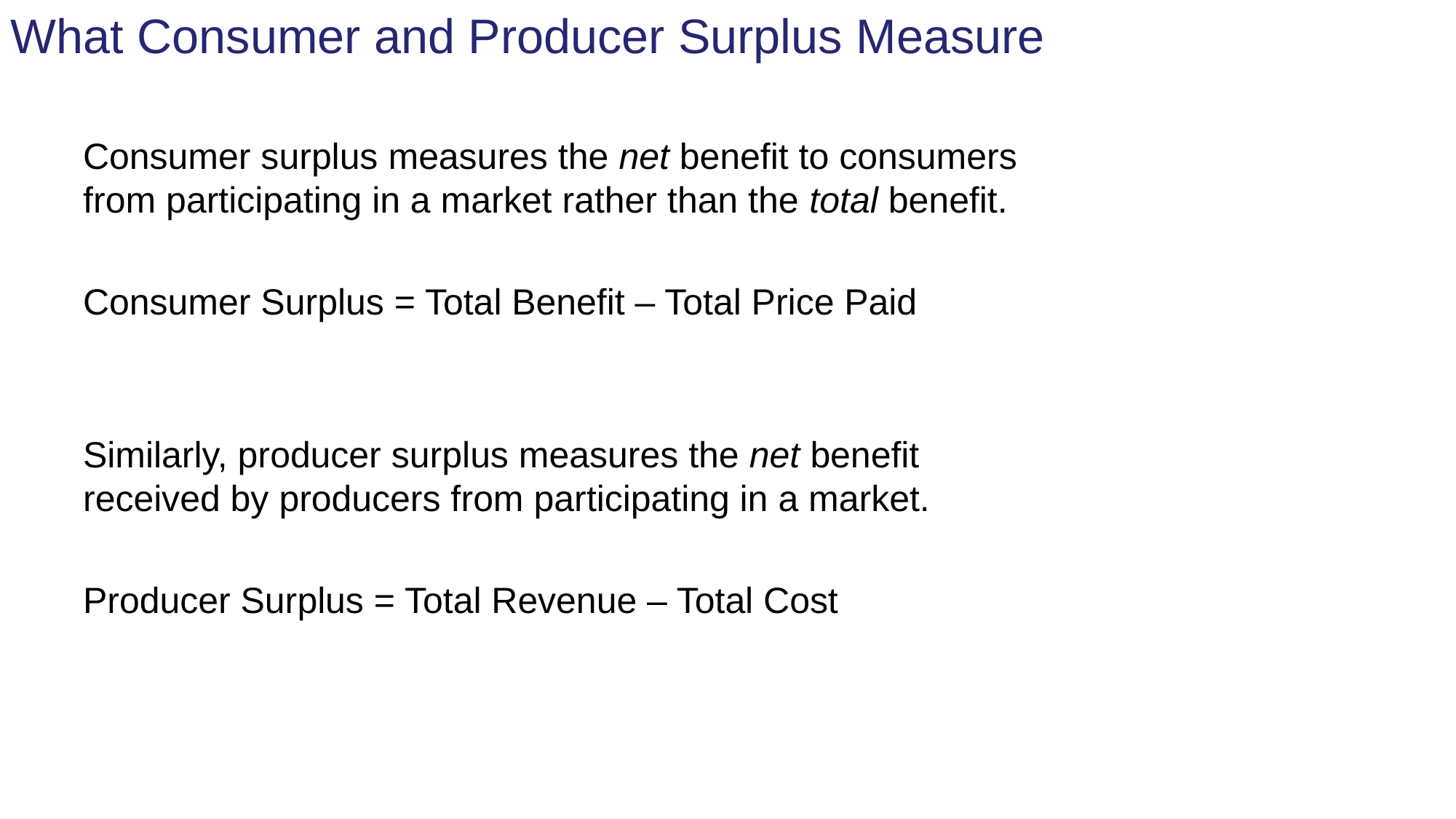

# What Consumer and Producer Surplus Measure
Consumer surplus measures the net benefit to consumers from participating in a market rather than the total benefit.

Consumer Surplus = Total Benefit – Total Price Paid

Similarly, producer surplus measures the net benefit received by producers from participating in a market.

Producer Surplus = Total Revenue – Total Cost